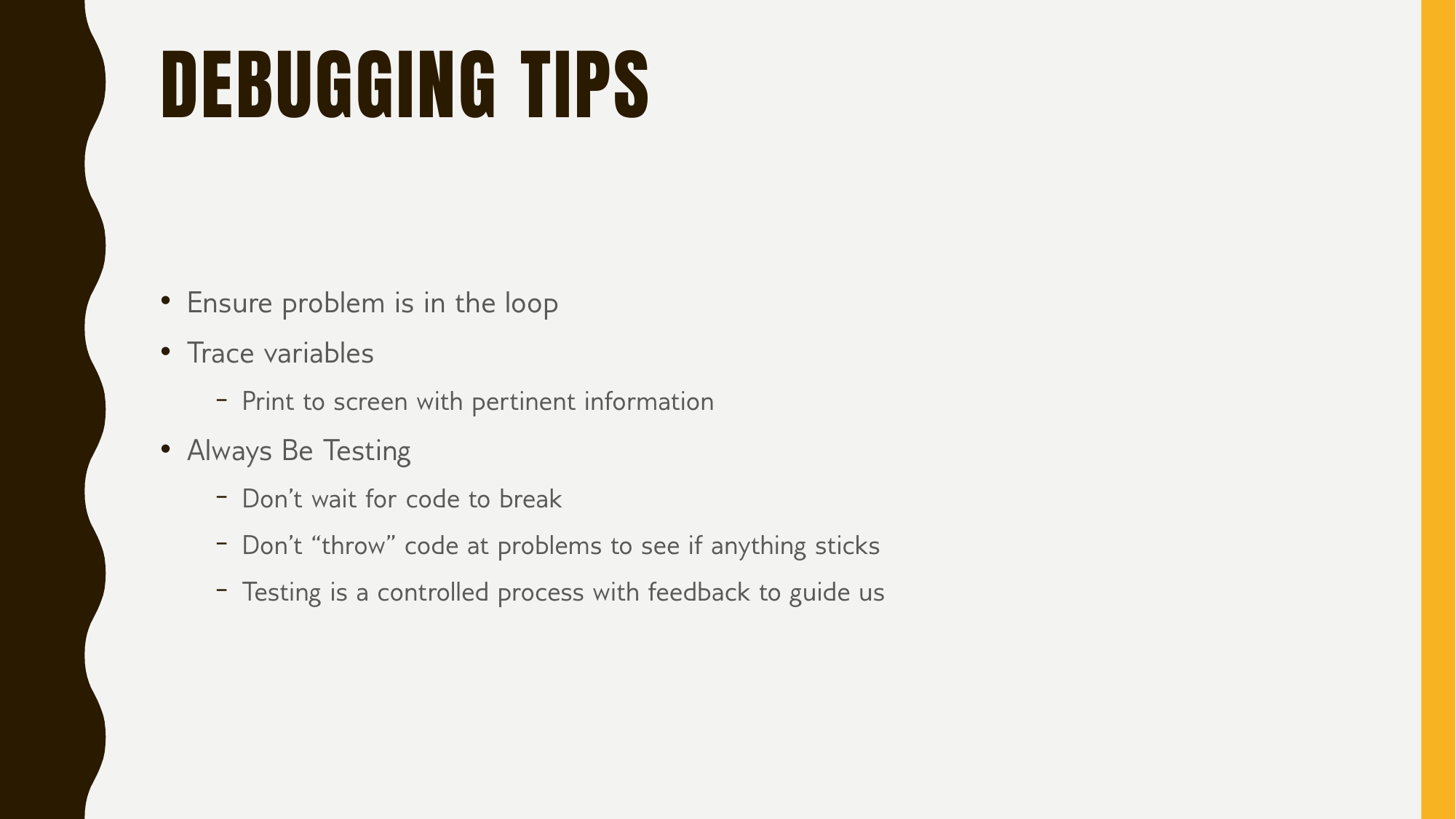

# Debugging Tips
Ensure problem is in the loop
Trace variables
Print to screen with pertinent information
Always Be Testing
Don’t wait for code to break
Don’t “throw” code at problems to see if anything sticks
Testing is a controlled process with feedback to guide us